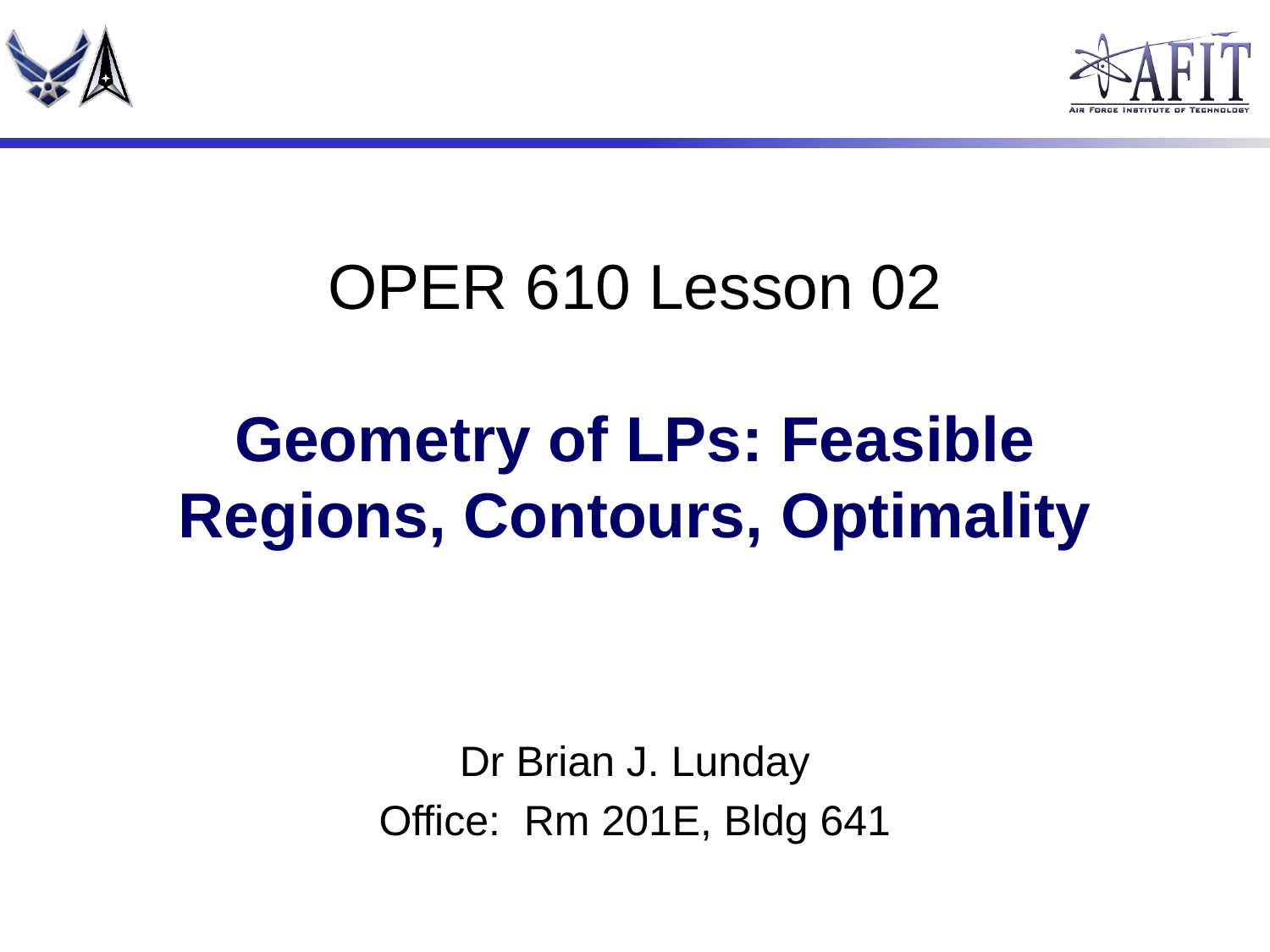

# OPER 610 Lesson 02 Geometry of LPs: Feasible Regions, Contours, Optimality
Dr Brian J. Lunday
Office:  Rm 201E, Bldg 641